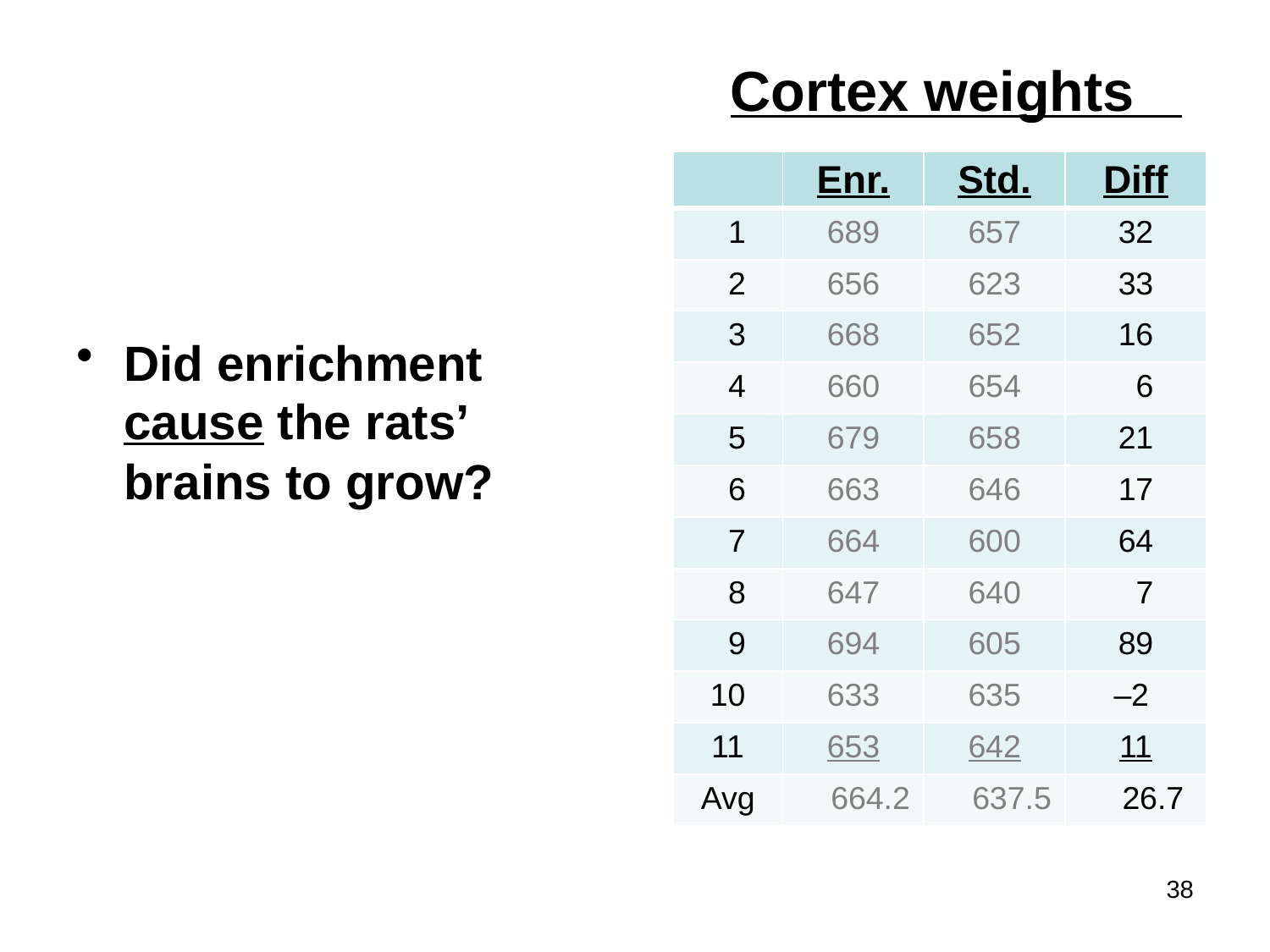

Did enrichment cause the rats’ brains to grow?
                                         Cortex weights
|  | Enr. | Std. | Diff |
| --- | --- | --- | --- |
| 1 | 689 | 657 | 32 |
| 2 | 656 | 623 | 33 |
| 3 | 668 | 652 | 16 |
| 4 | 660 | 654 | 6 |
| 5 | 679 | 658 | 21 |
| 6 | 663 | 646 | 17 |
| 7 | 664 | 600 | 64 |
| 8 | 647 | 640 | 7 |
| 9 | 694 | 605 | 89 |
| 10 | 633 | 635 | –2 |
| 11 | 653 | 642 | 11 |
| Avg | 664.2 | 637.5 | 26.7 |
38
#